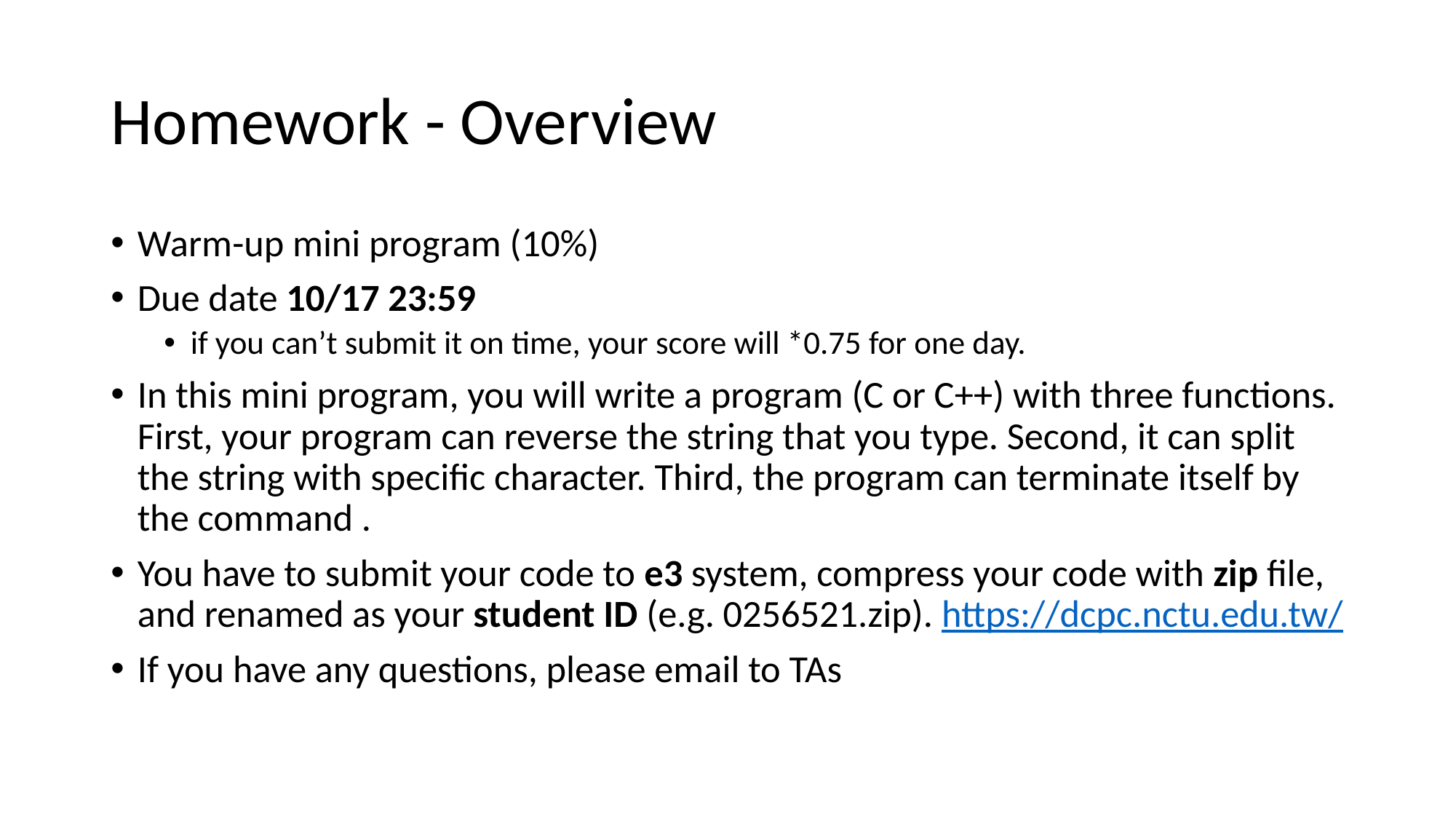

# Homework - Overview
Warm-up mini program (10%)
Due date 10/17 23:59
if you can’t submit it on time, your score will *0.75 for one day.
In this mini program, you will write a program (C or C++) with three functions. First, your program can reverse the string that you type. Second, it can split the string with specific character. Third, the program can terminate itself by the command .
You have to submit your code to e3 system, compress your code with zip file, and renamed as your student ID (e.g. 0256521.zip). https://dcpc.nctu.edu.tw/
If you have any questions, please email to TAs